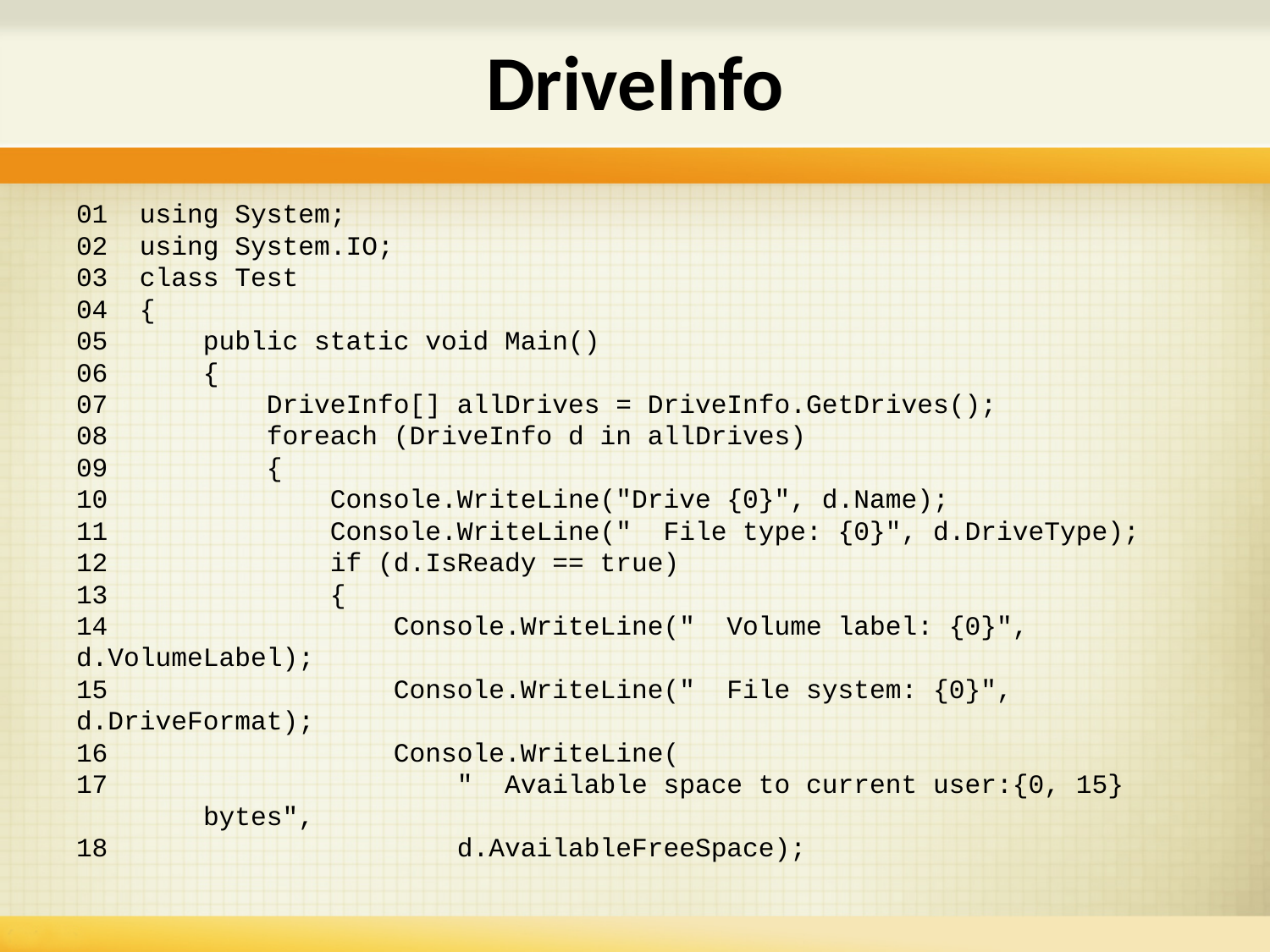

# DriveInfo
01  using System;
02  using System.IO;
03  class Test
04  {
05      public static void Main()
06      {
07          DriveInfo[] allDrives = DriveInfo.GetDrives();
08          foreach (DriveInfo d in allDrives)
09          {
10              Console.WriteLine("Drive {0}", d.Name);
11              Console.WriteLine("  File type: {0}", d.DriveType);
12              if (d.IsReady == true)
13              {
14                  Console.WriteLine("  Volume label: {0}", 	d.VolumeLabel);
15                  Console.WriteLine("  File system: {0}", 	d.DriveFormat);
16                  Console.WriteLine(
17                      "  Available space to current user:{0, 15} 	bytes",
18                      d.AvailableFreeSpace);